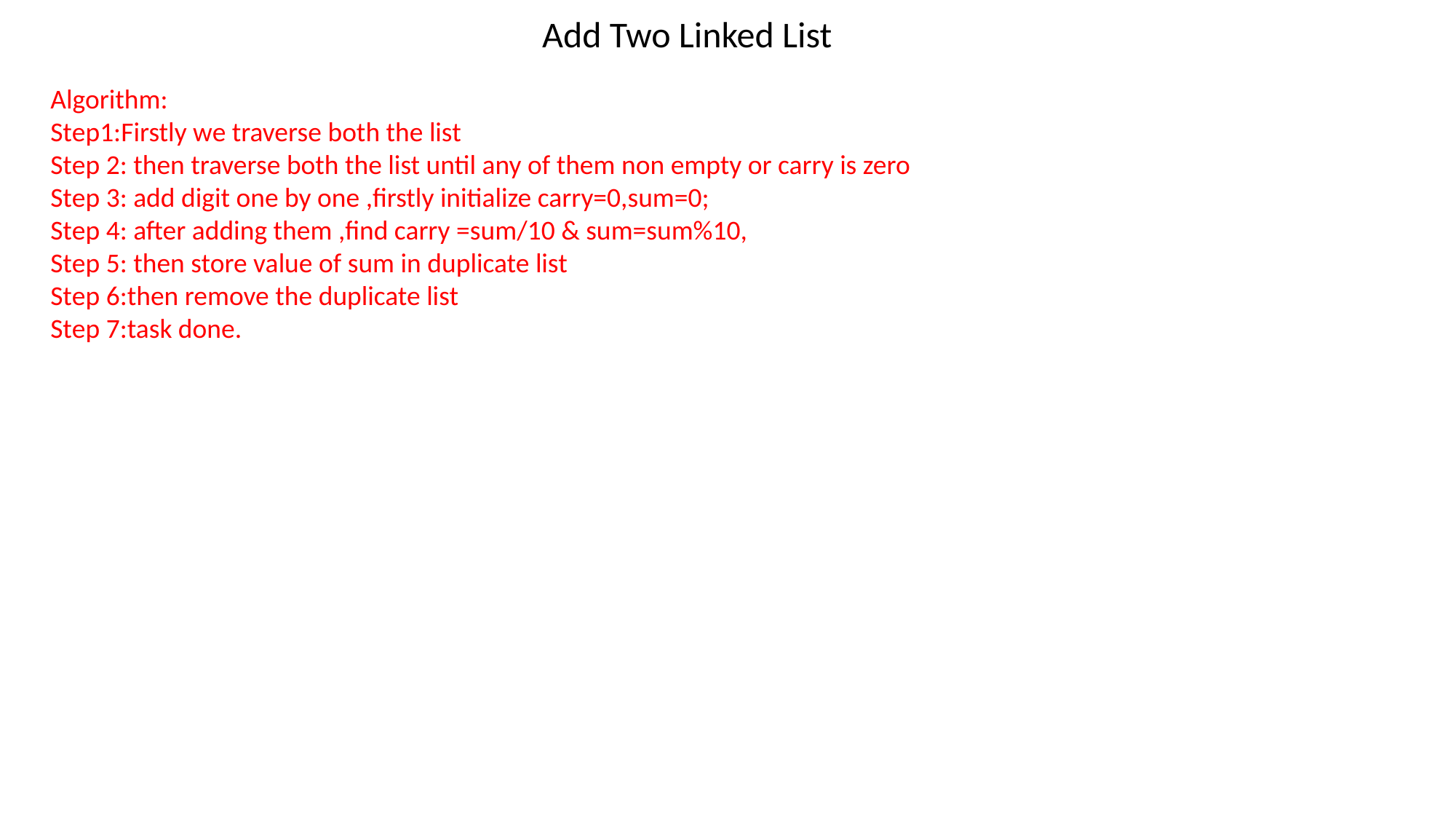

Add Two Linked List
Algorithm:
Step1:Firstly we traverse both the list
Step 2: then traverse both the list until any of them non empty or carry is zero
Step 3: add digit one by one ,firstly initialize carry=0,sum=0;
Step 4: after adding them ,find carry =sum/10 & sum=sum%10,
Step 5: then store value of sum in duplicate list
Step 6:then remove the duplicate list
Step 7:task done.